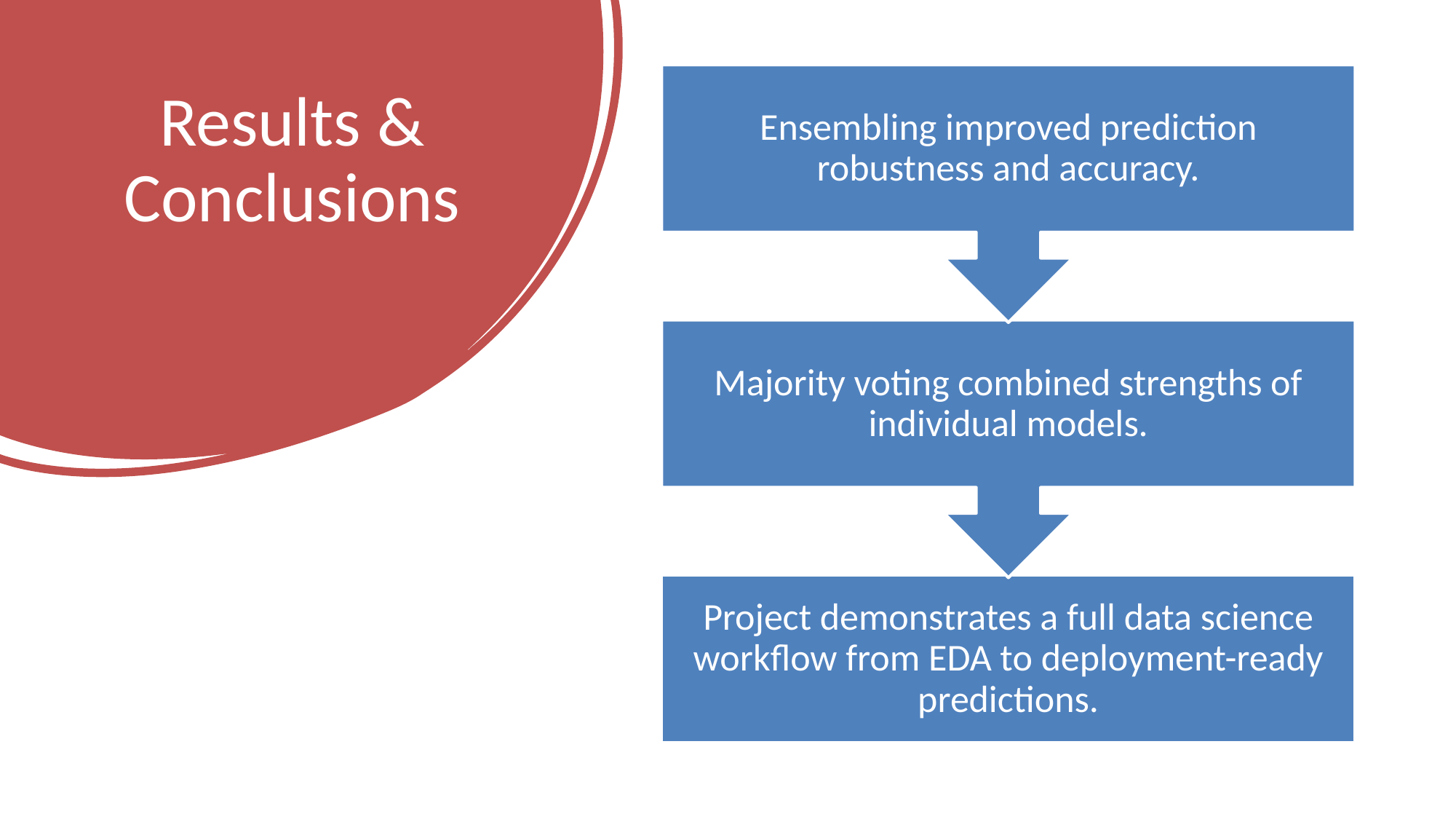

Project demonstrates a full data science workflow from EDA to deployment-ready predictions.
Majority voting combined strengths of individual models.
Ensembling improved prediction robustness and accuracy.
# Results & Conclusions